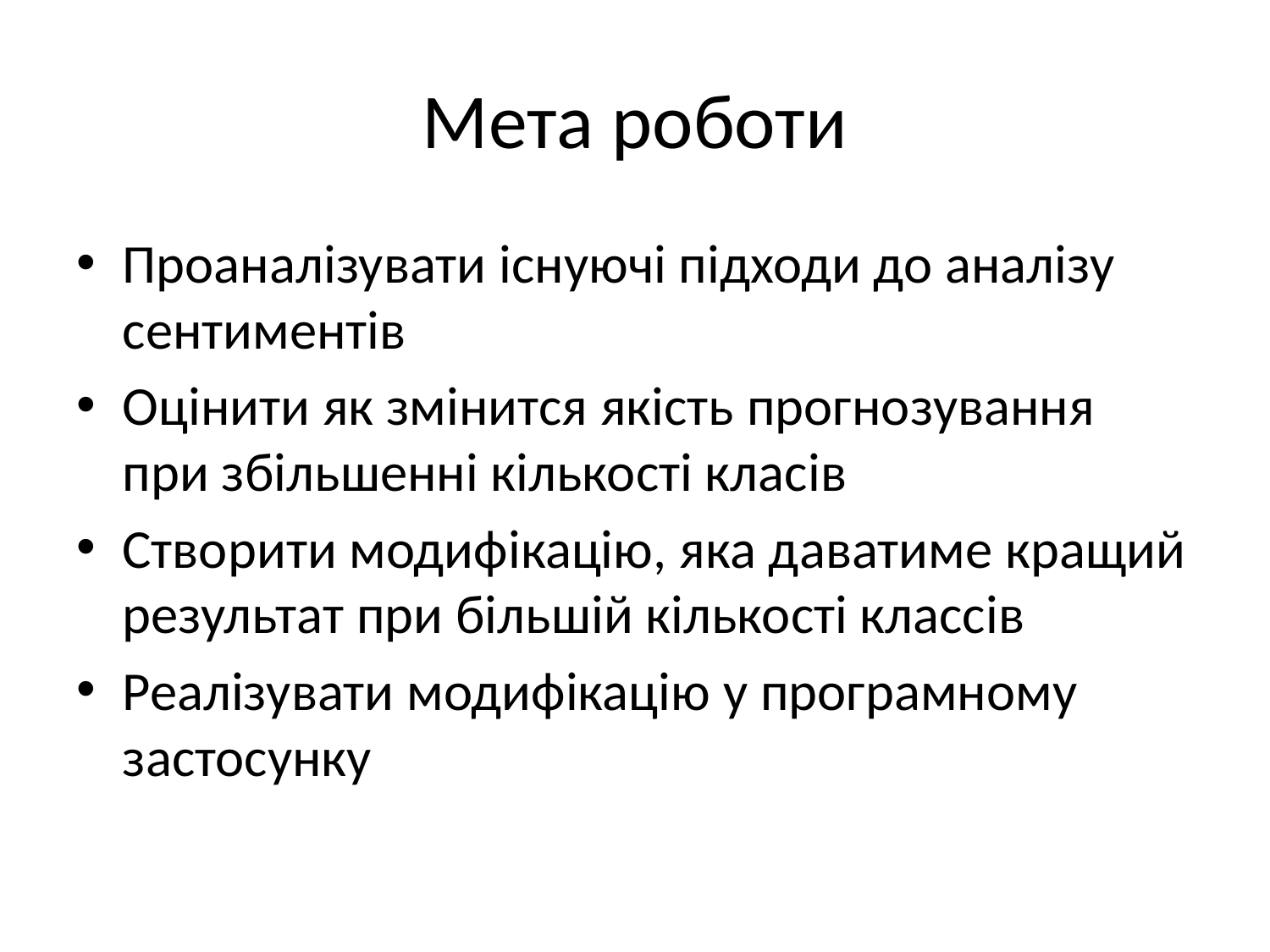

# Мета роботи
Проаналізувати існуючі підходи до аналізу сентиментів
Оцінити як змінится якість прогнозування при збільшенні кількості класів
Створити модифікацію, яка даватиме кращий результат при більшій кількості классів
Реалізувати модифікацію у програмному застосунку